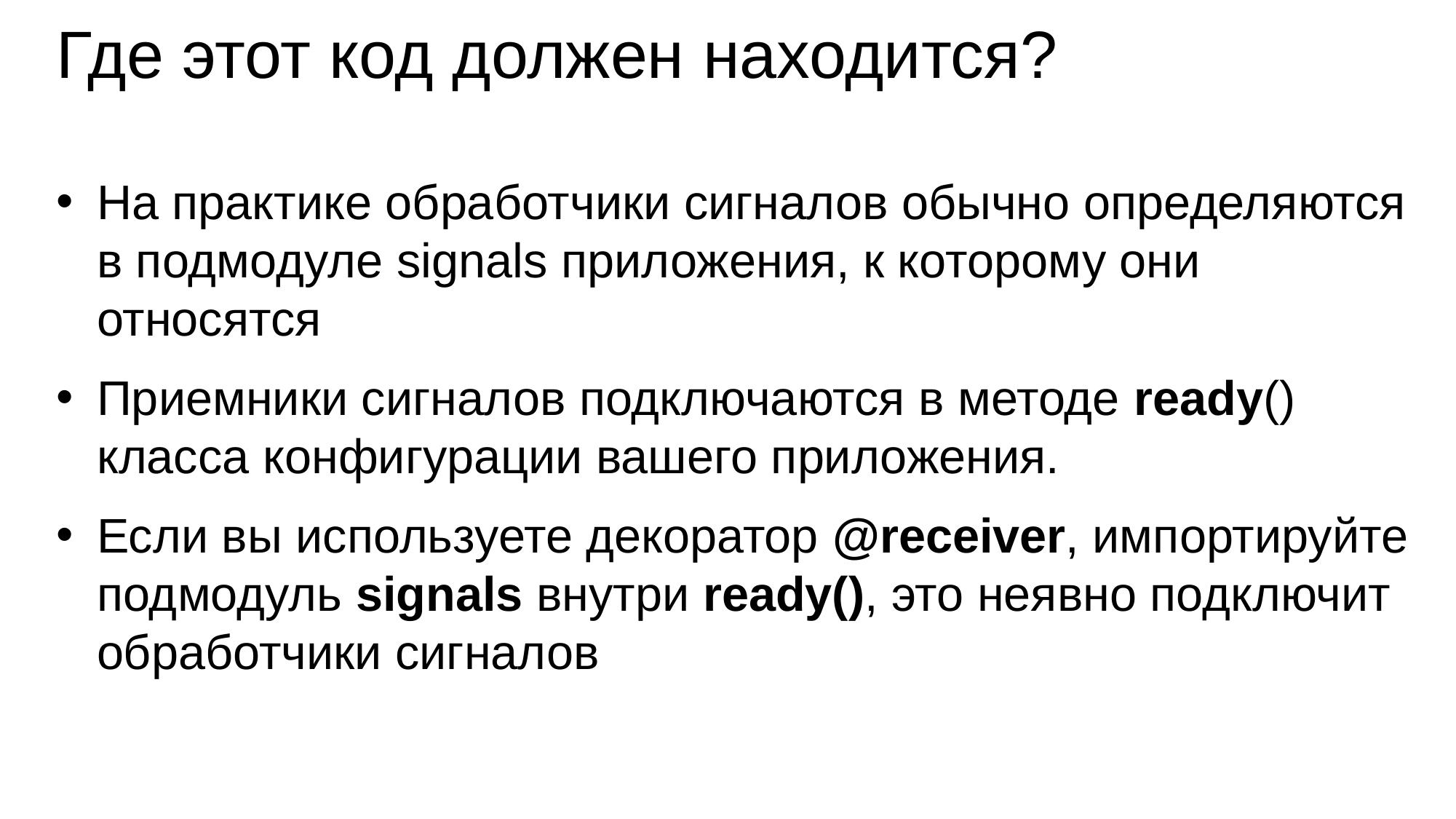

# Где этот код должен находится?
На практике обработчики сигналов обычно определяются в подмодуле signals приложения, к которому они относятся
Приемники сигналов подключаются в методе ready() класса конфигурации вашего приложения.
Если вы используете декоратор @receiver, импортируйте подмодуль signals внутри ready(), это неявно подключит обработчики сигналов